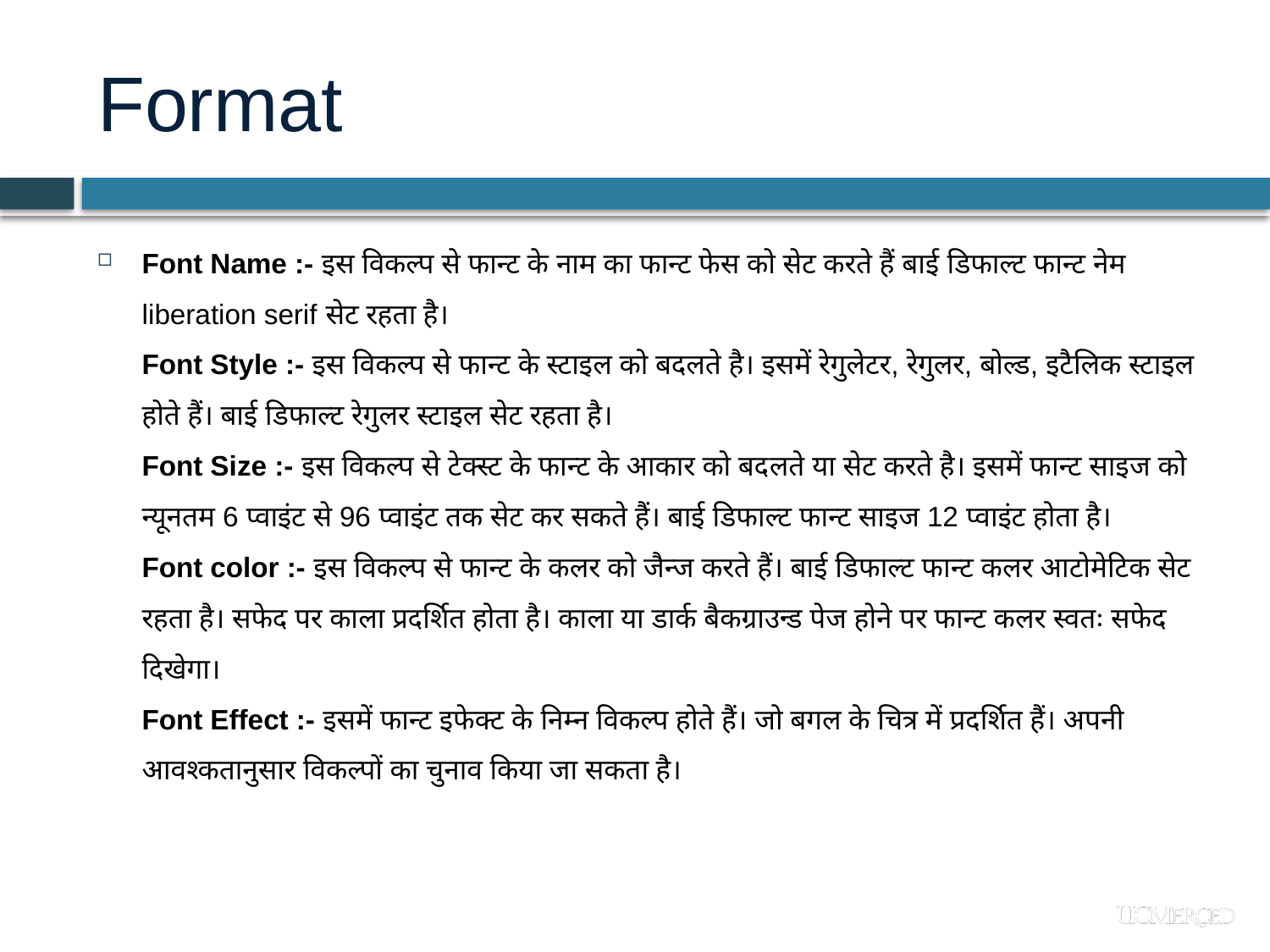

# Format
Font Name :- इस विकल्प से फान्ट के नाम का फान्ट फेस को सेट करते हैं बाई डिफाल्ट फान्ट नेम liberation serif सेट रहता है।
Font Style :- इस विकल्प से फान्ट के स्टाइल को बदलते है। इसमें रेगुलेटर, रेगुलर, बोल्ड, इटैलिक स्टाइल होते हैं। बाई डिफाल्ट रेगुलर स्टाइल सेट रहता है।
Font Size :- इस विकल्प से टेक्स्ट के फान्ट के आकार को बदलते या सेट करते है। इसमें फान्ट साइज को न्यूनतम 6 प्वाइंट से 96 प्वाइंट तक सेट कर सकते हैं। बाई डिफाल्ट फान्ट साइज 12 प्वाइंट होता है।
Font color :- इस विकल्प से फान्ट के कलर को जैन्ज करते हैं। बाई डिफाल्ट फान्ट कलर आटोमेटिक सेट रहता है। सफेद पर काला प्रदर्शित होता है। काला या डार्क बैकग्राउन्ड पेज होने पर फान्ट कलर स्वतः सफेद दिखेगा।
Font Effect :- इसमें फान्ट इफेक्ट के निम्न विकल्प होते हैं। जो बगल के चित्र में प्रदर्शित हैं। अपनी आवश्कतानुसार विकल्पों का चुनाव किया जा सकता है।